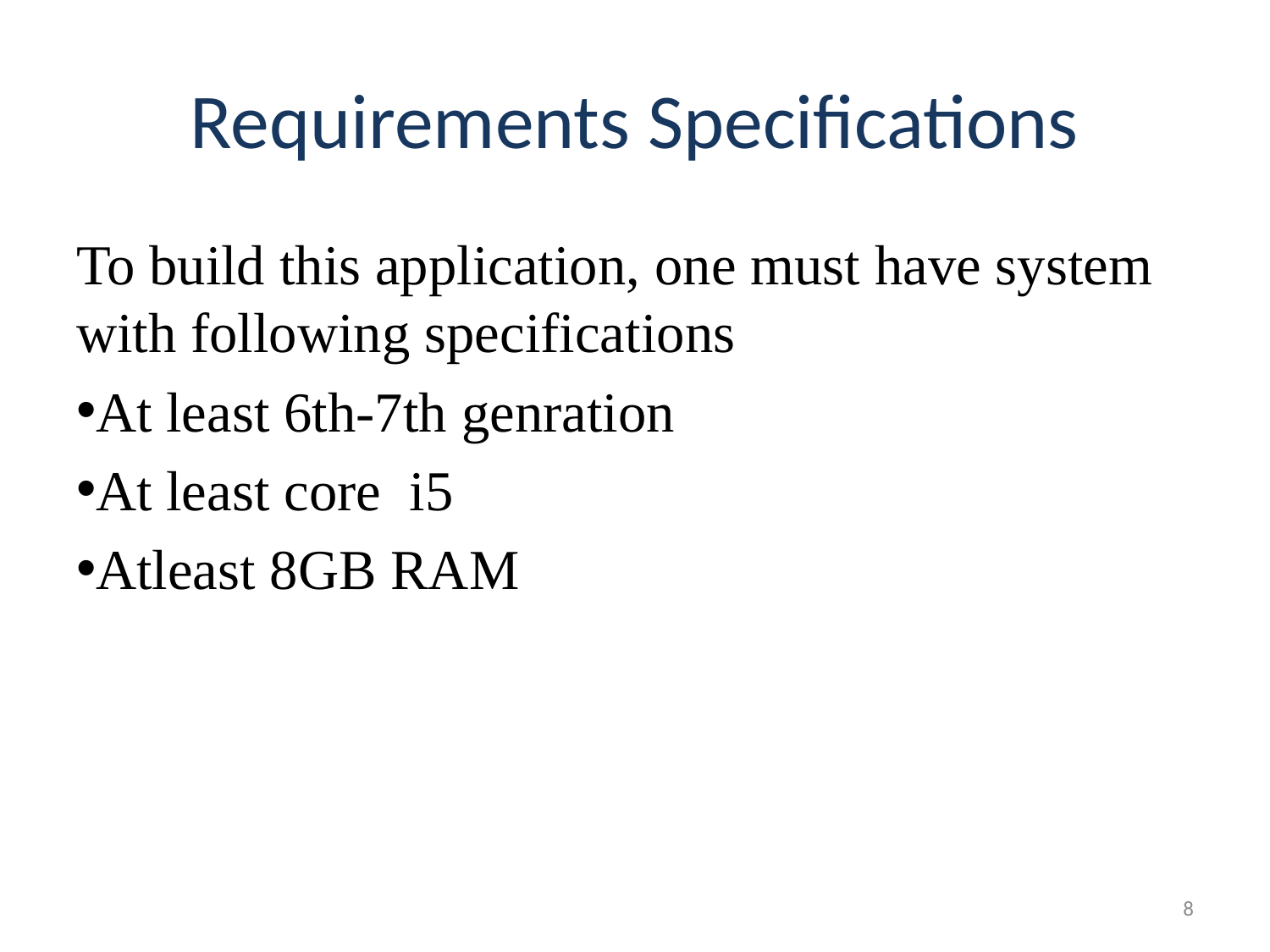

# Requirements Specifications
To build this application, one must have system with following specifications
At least 6th-7th genration
At least core  i5
Atleast 8GB RAM

8